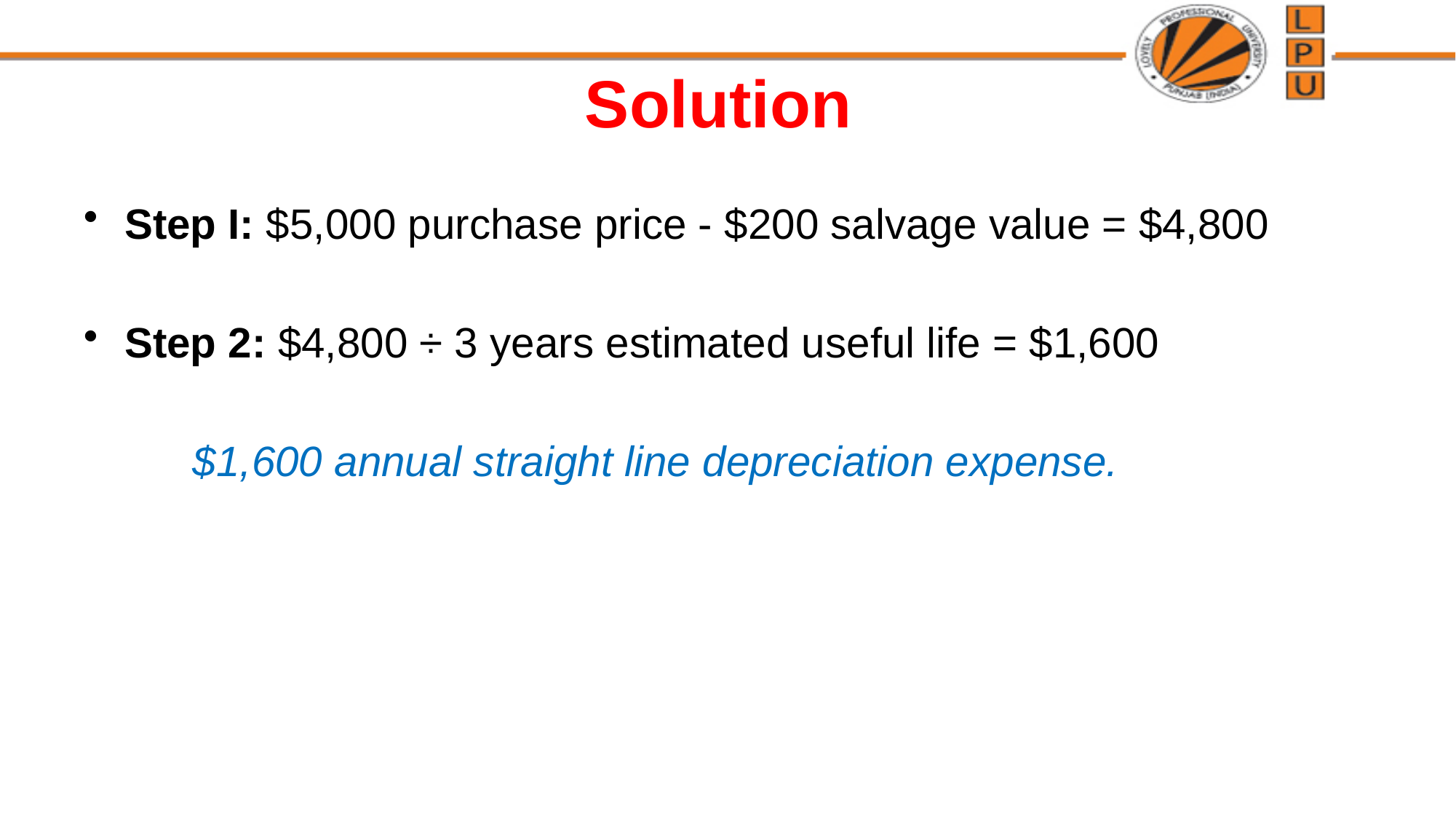

# Solution
Step I: $5,000 purchase price - $200 salvage value = $4,800

Step 2: $4,800 ÷ 3 years estimated useful life = $1,600

	$1,600 annual straight line depreciation expense.